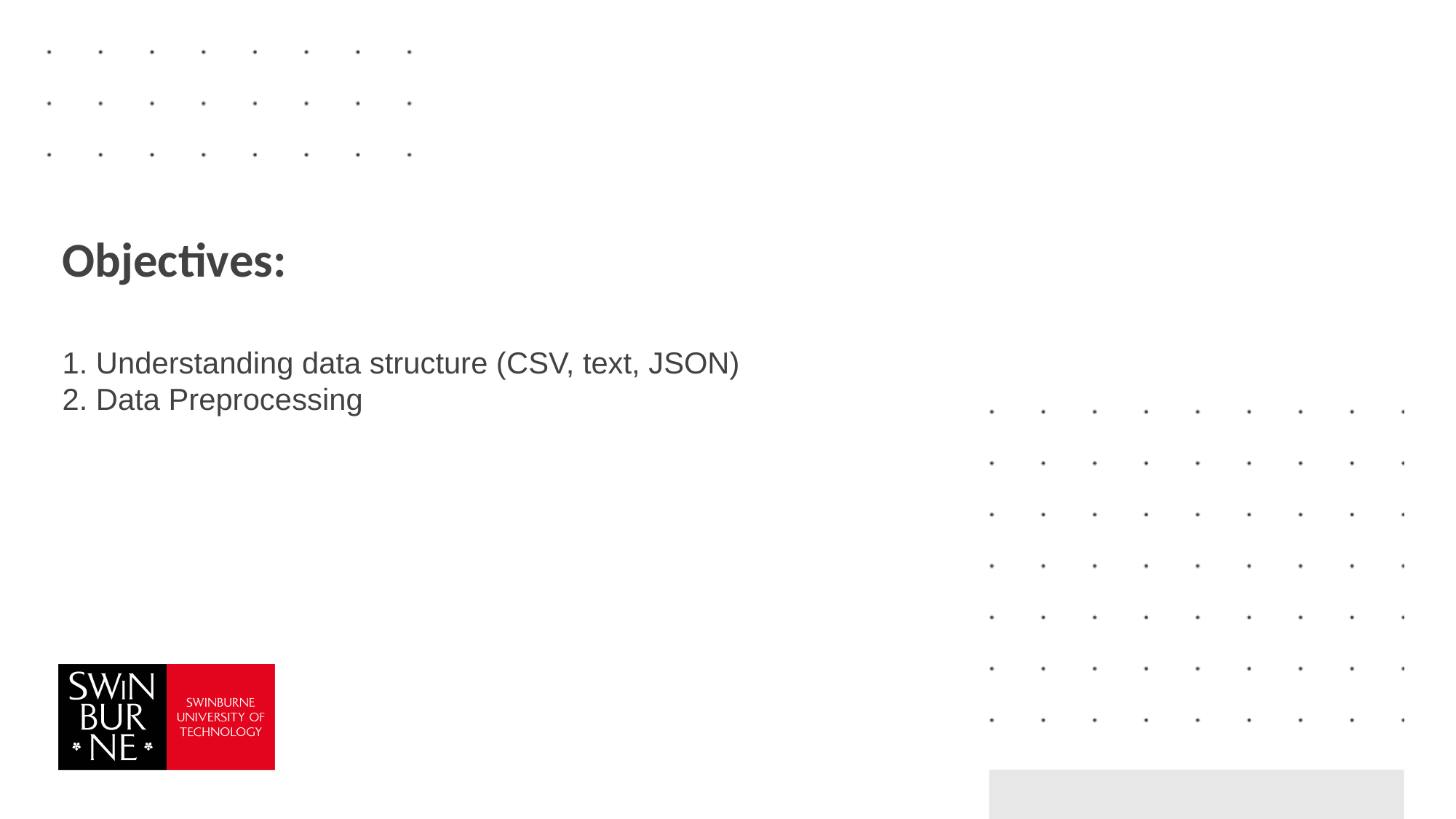

# Objectives: 1. Understanding data structure (CSV, text, JSON) 2. Data Preprocessing